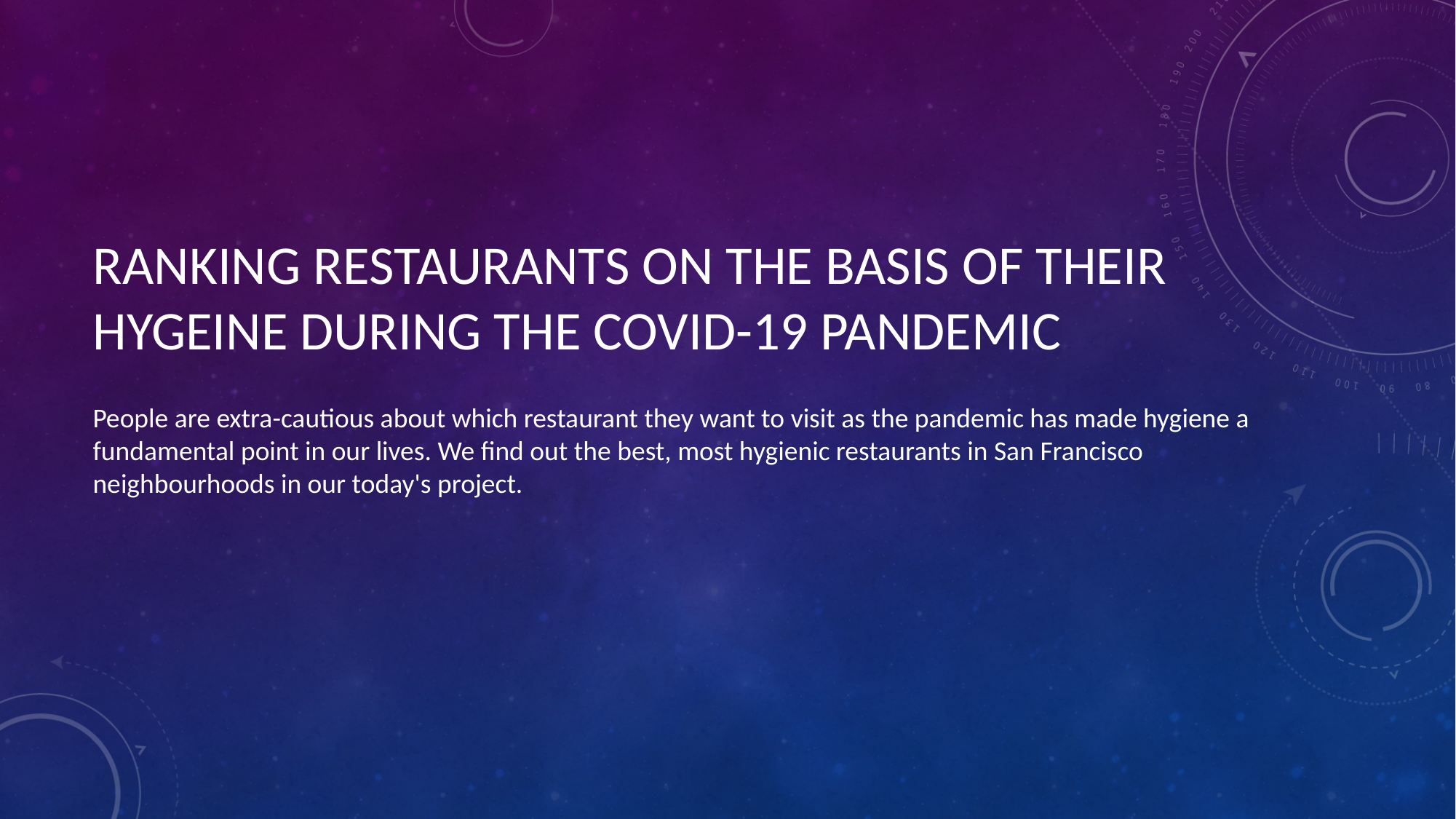

# RANKING RESTAURANTS ON THE BASIS OF THEIR HYGEINE DURING THE COVID-19 PANDEMIC
People are extra-cautious about which restaurant they want to visit as the pandemic has made hygiene a fundamental point in our lives. We find out the best, most hygienic restaurants in San Francisco neighbourhoods in our today's project.